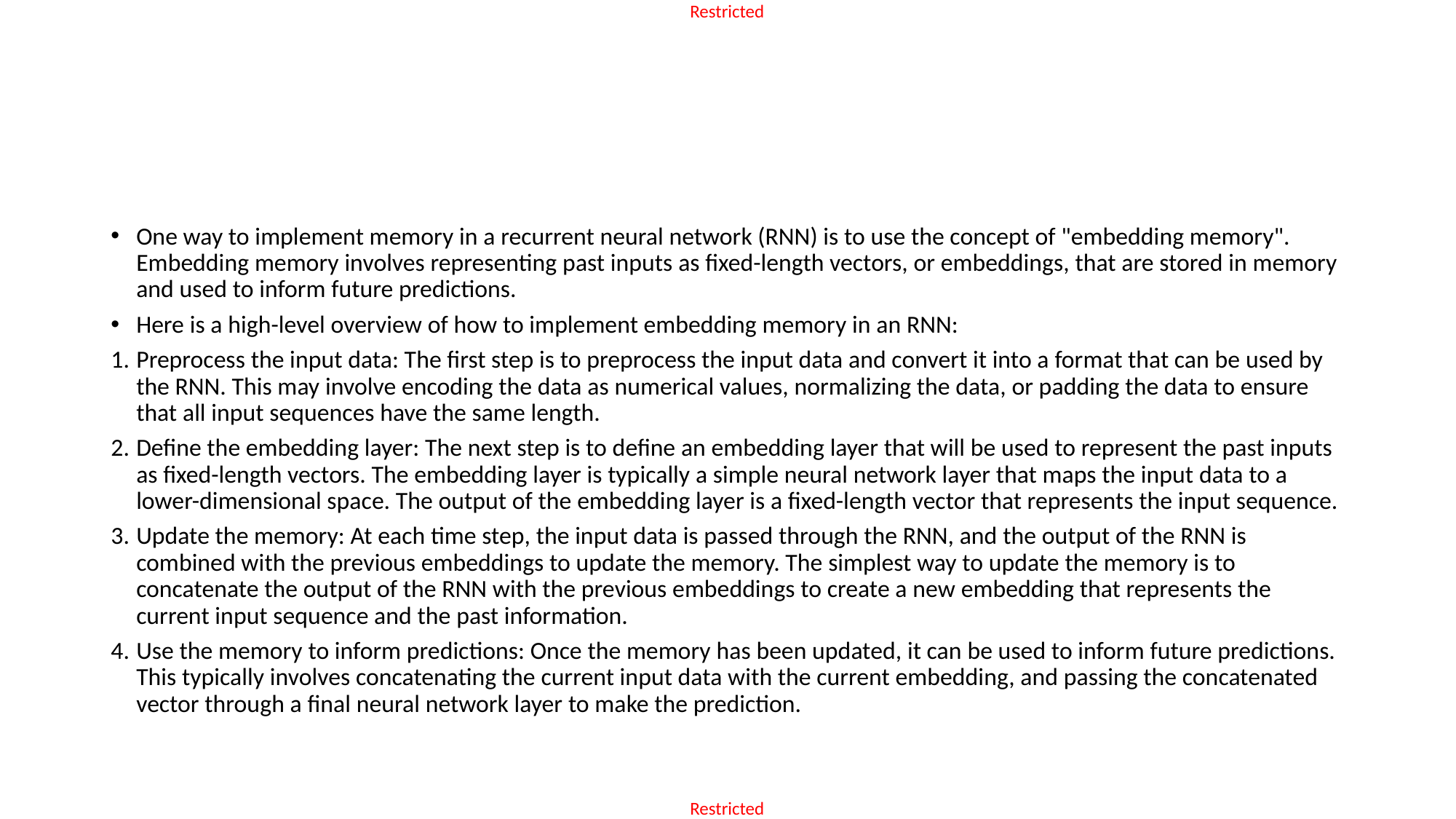

#
One way to implement memory in a recurrent neural network (RNN) is to use the concept of "embedding memory". Embedding memory involves representing past inputs as fixed-length vectors, or embeddings, that are stored in memory and used to inform future predictions.
Here is a high-level overview of how to implement embedding memory in an RNN:
Preprocess the input data: The first step is to preprocess the input data and convert it into a format that can be used by the RNN. This may involve encoding the data as numerical values, normalizing the data, or padding the data to ensure that all input sequences have the same length.
Define the embedding layer: The next step is to define an embedding layer that will be used to represent the past inputs as fixed-length vectors. The embedding layer is typically a simple neural network layer that maps the input data to a lower-dimensional space. The output of the embedding layer is a fixed-length vector that represents the input sequence.
Update the memory: At each time step, the input data is passed through the RNN, and the output of the RNN is combined with the previous embeddings to update the memory. The simplest way to update the memory is to concatenate the output of the RNN with the previous embeddings to create a new embedding that represents the current input sequence and the past information.
Use the memory to inform predictions: Once the memory has been updated, it can be used to inform future predictions. This typically involves concatenating the current input data with the current embedding, and passing the concatenated vector through a final neural network layer to make the prediction.